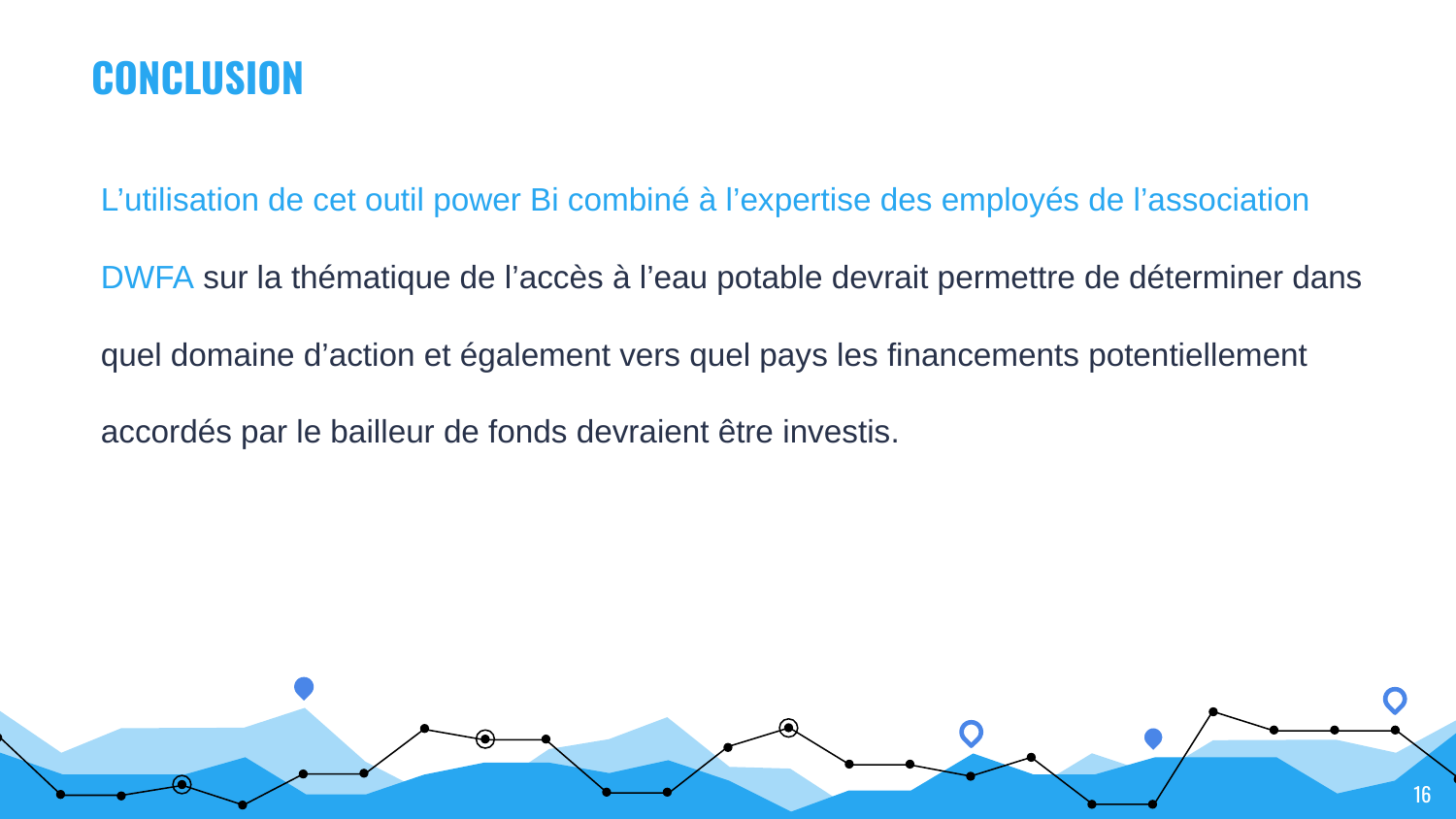

# CONCLUSION
L’utilisation de cet outil power Bi combiné à l’expertise des employés de l’association DWFA sur la thématique de l’accès à l’eau potable devrait permettre de déterminer dans quel domaine d’action et également vers quel pays les financements potentiellement accordés par le bailleur de fonds devraient être investis.
16